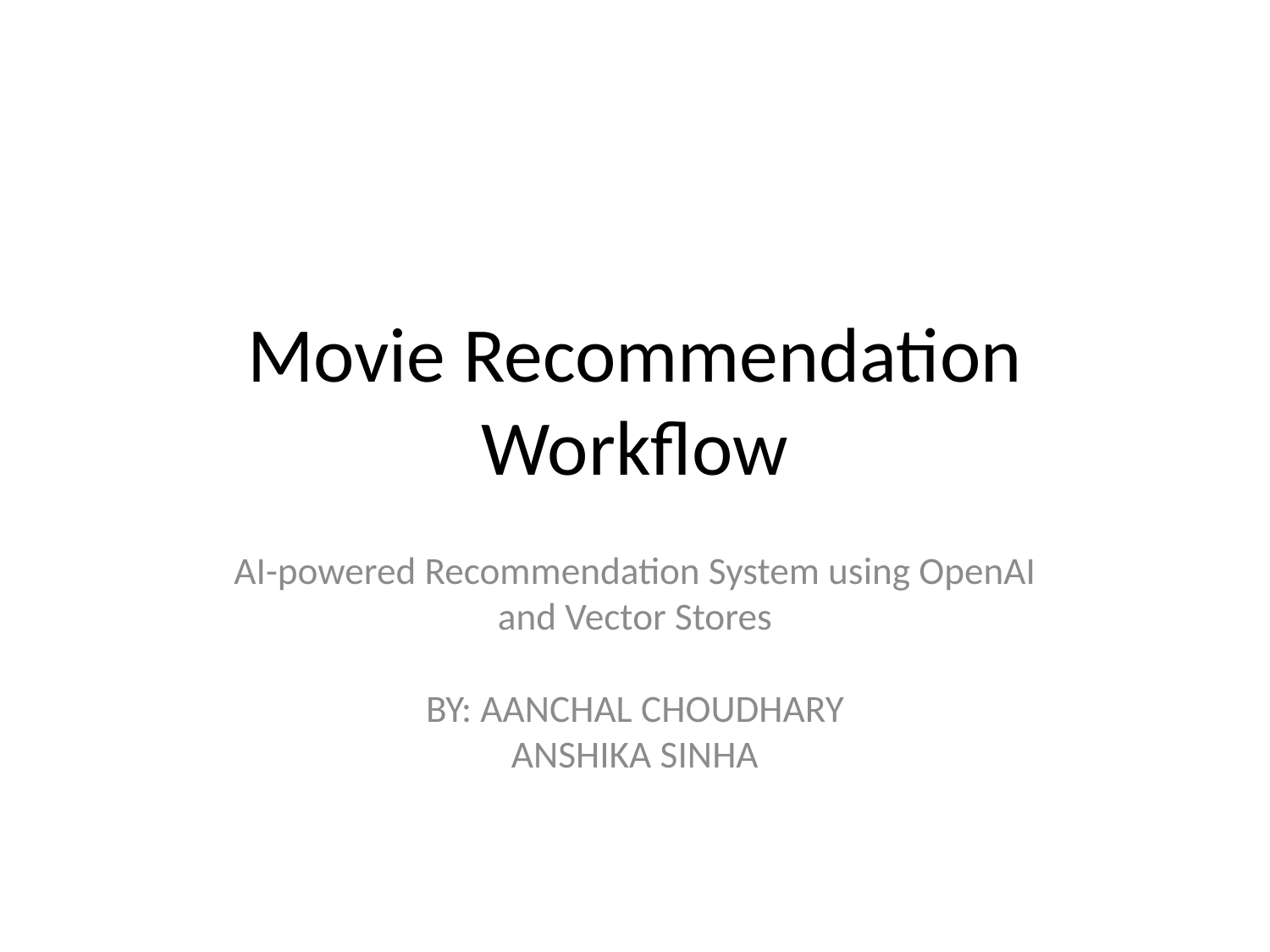

# Movie Recommendation Workflow
AI-powered Recommendation System using OpenAI and Vector Stores
BY: AANCHAL CHOUDHARY
ANSHIKA SINHA